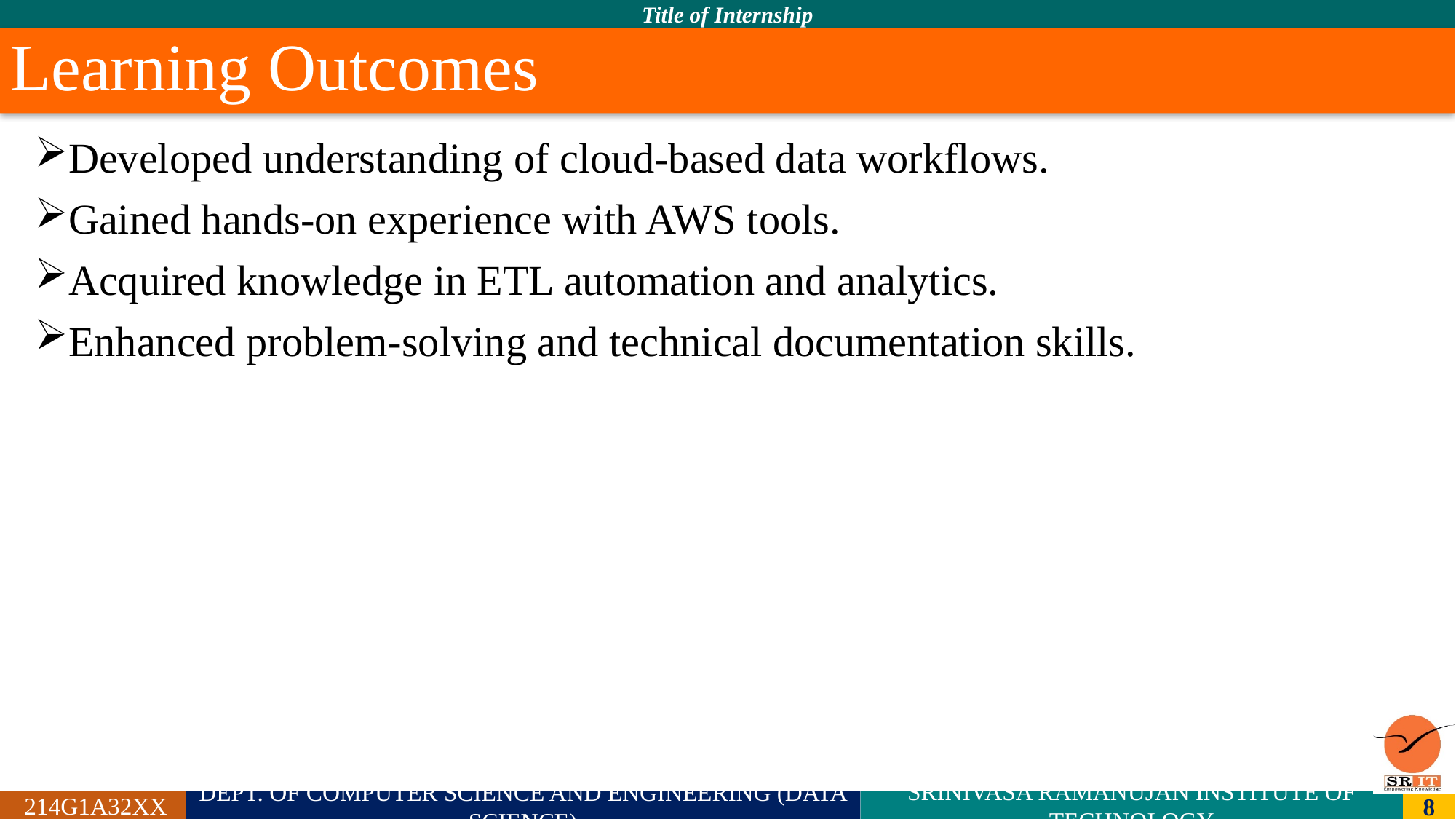

# Learning Outcomes
Developed understanding of cloud-based data workflows.
Gained hands-on experience with AWS tools.
Acquired knowledge in ETL automation and analytics.
Enhanced problem-solving and technical documentation skills.